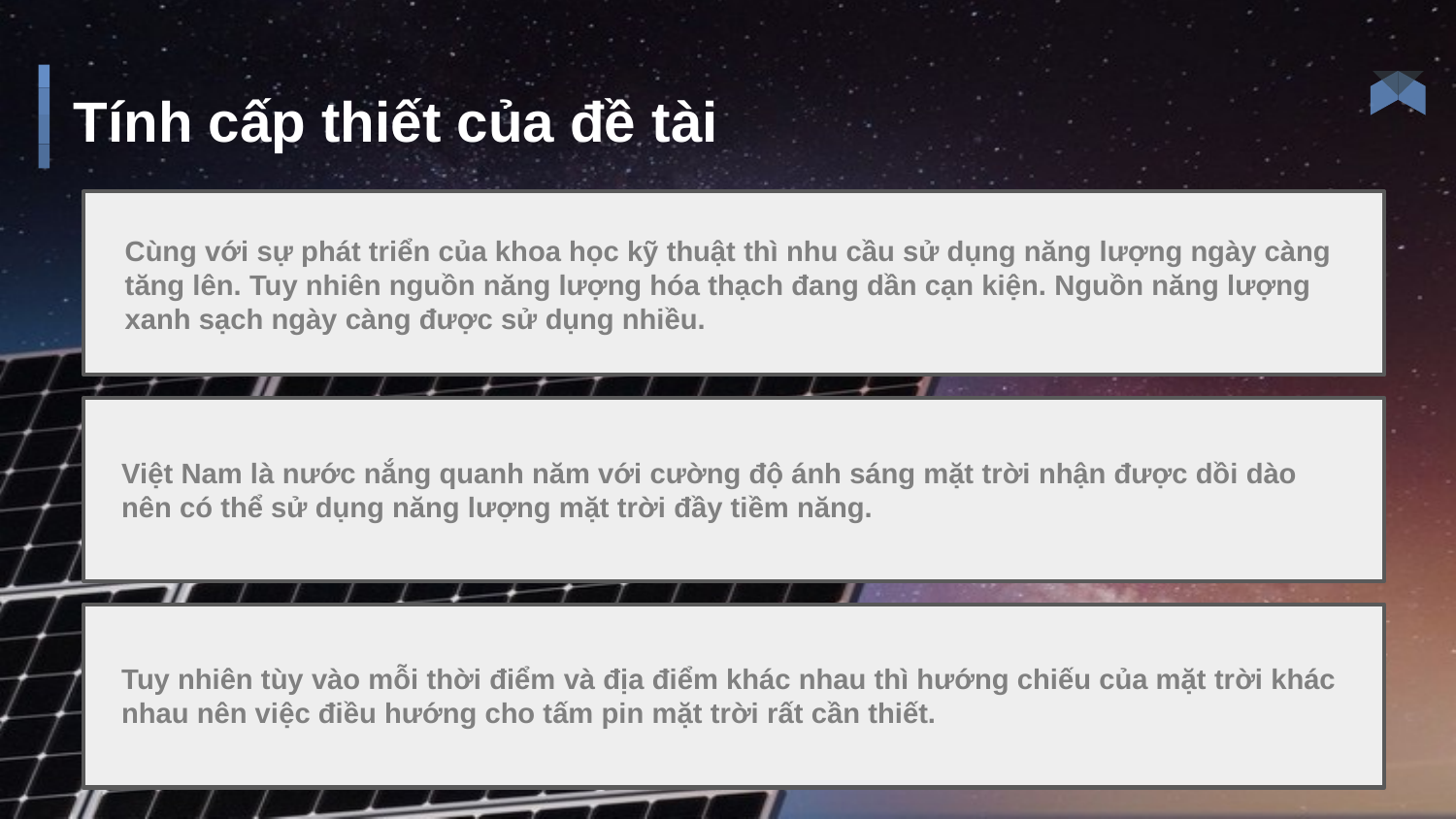

# Tính cấp thiết của đề tài

Cùng với sự phát triển của khoa học kỹ thuật thì nhu cầu sử dụng năng lượng ngày càng tăng lên. Tuy nhiên nguồn năng lượng hóa thạch đang dần cạn kiện. Nguồn năng lượng xanh sạch ngày càng được sử dụng nhiều.

Việt Nam là nước nắng quanh năm với cường độ ánh sáng mặt trời nhận được dồi dào nên có thể sử dụng năng lượng mặt trời đầy tiềm năng.

Tuy nhiên tùy vào mỗi thời điểm và địa điểm khác nhau thì hướng chiếu của mặt trời khác nhau nên việc điều hướng cho tấm pin mặt trời rất cần thiết.